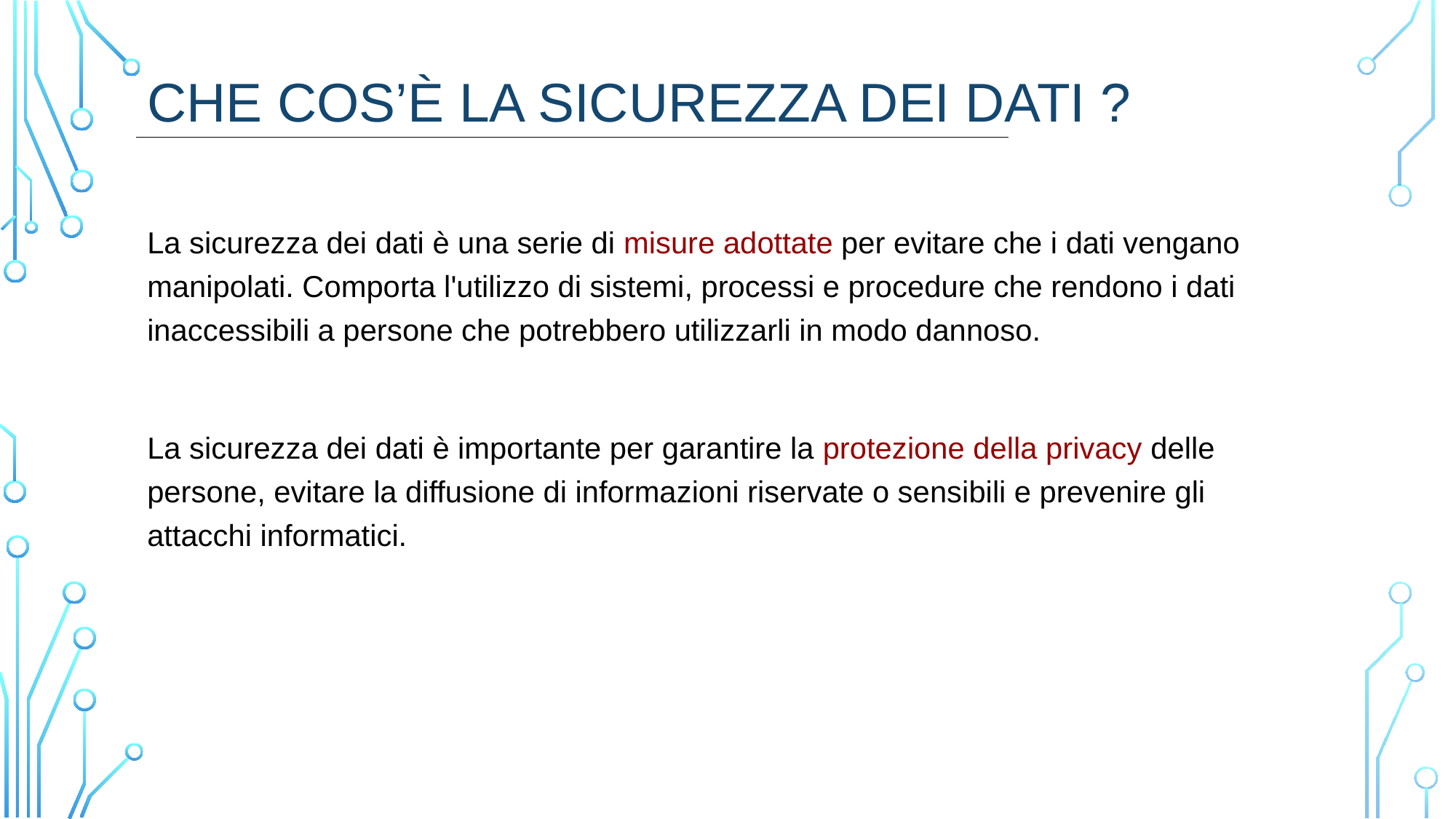

# Che cos’è la sicurezza dei dati ?
La sicurezza dei dati è una serie di misure adottate per evitare che i dati vengano manipolati. Comporta l'utilizzo di sistemi, processi e procedure che rendono i dati inaccessibili a persone che potrebbero utilizzarli in modo dannoso.

La sicurezza dei dati è importante per garantire la protezione della privacy delle persone, evitare la diffusione di informazioni riservate o sensibili e prevenire gli attacchi informatici.